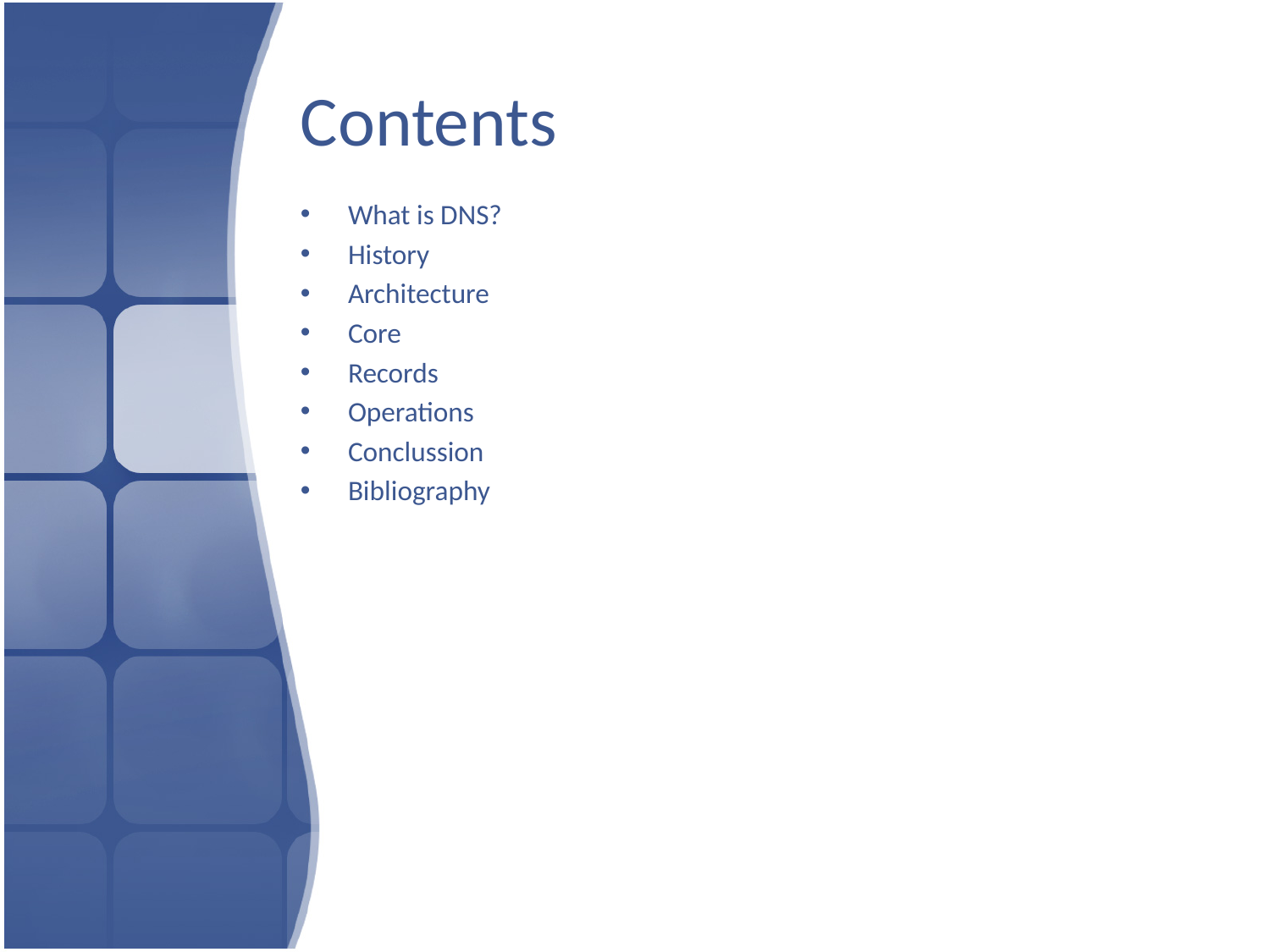

# Contents
What is DNS?
History
Architecture
Core
Records
Operations
Conclussion
Bibliography